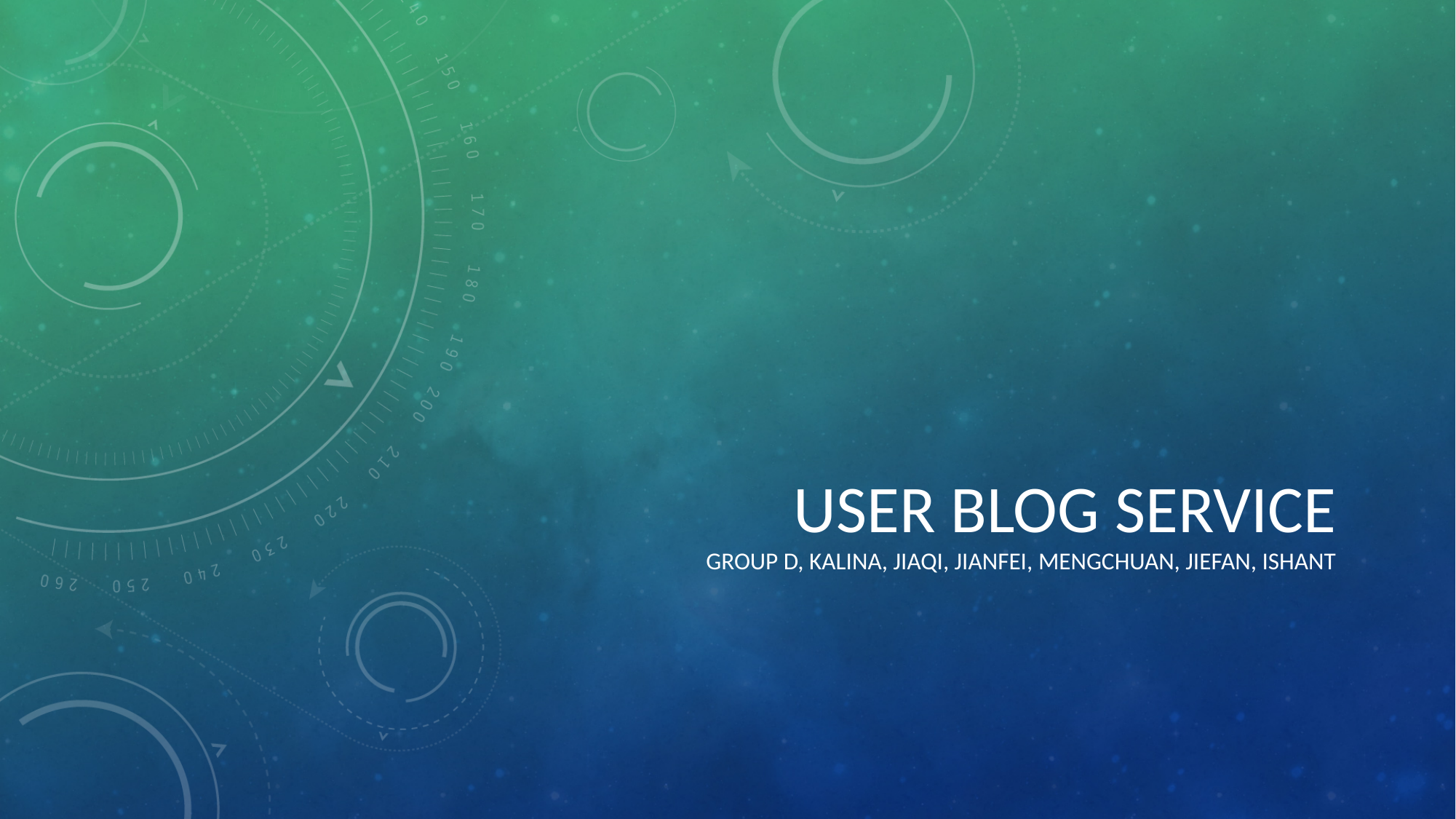

# User blog service Group D, kalina, Jiaqi, Jianfei, Mengchuan, Jiefan, Ishant